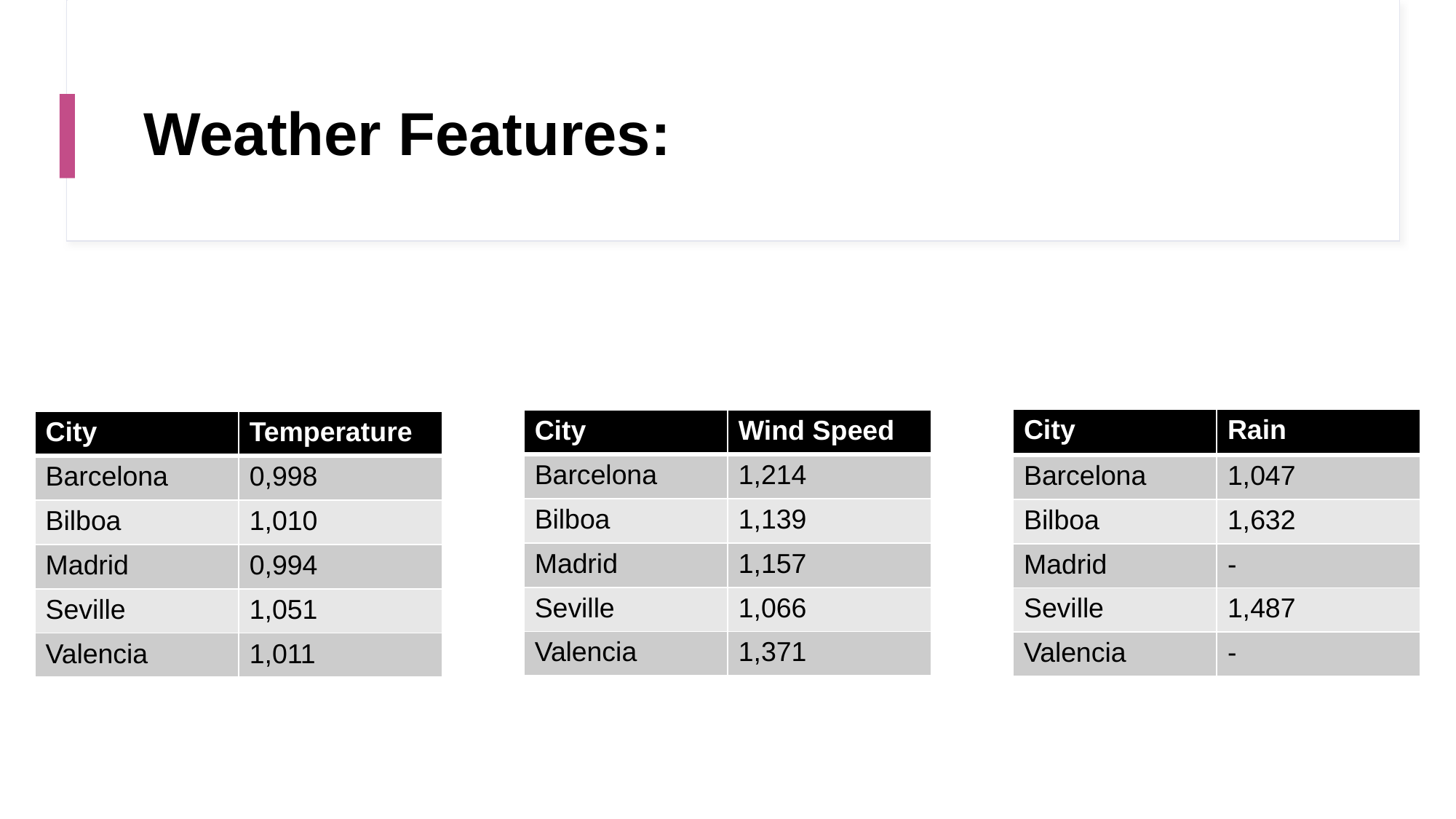

# Weather Features:
| City | Rain |
| --- | --- |
| Barcelona | 1,047 |
| Bilboa | 1,632 |
| Madrid | - |
| Seville | 1,487 |
| Valencia | - |
| City | Wind Speed |
| --- | --- |
| Barcelona | 1,214 |
| Bilboa | 1,139 |
| Madrid | 1,157 |
| Seville | 1,066 |
| Valencia | 1,371 |
| City | Temperature |
| --- | --- |
| Barcelona | 0,998 |
| Bilboa | 1,010 |
| Madrid | 0,994 |
| Seville | 1,051 |
| Valencia | 1,011 |